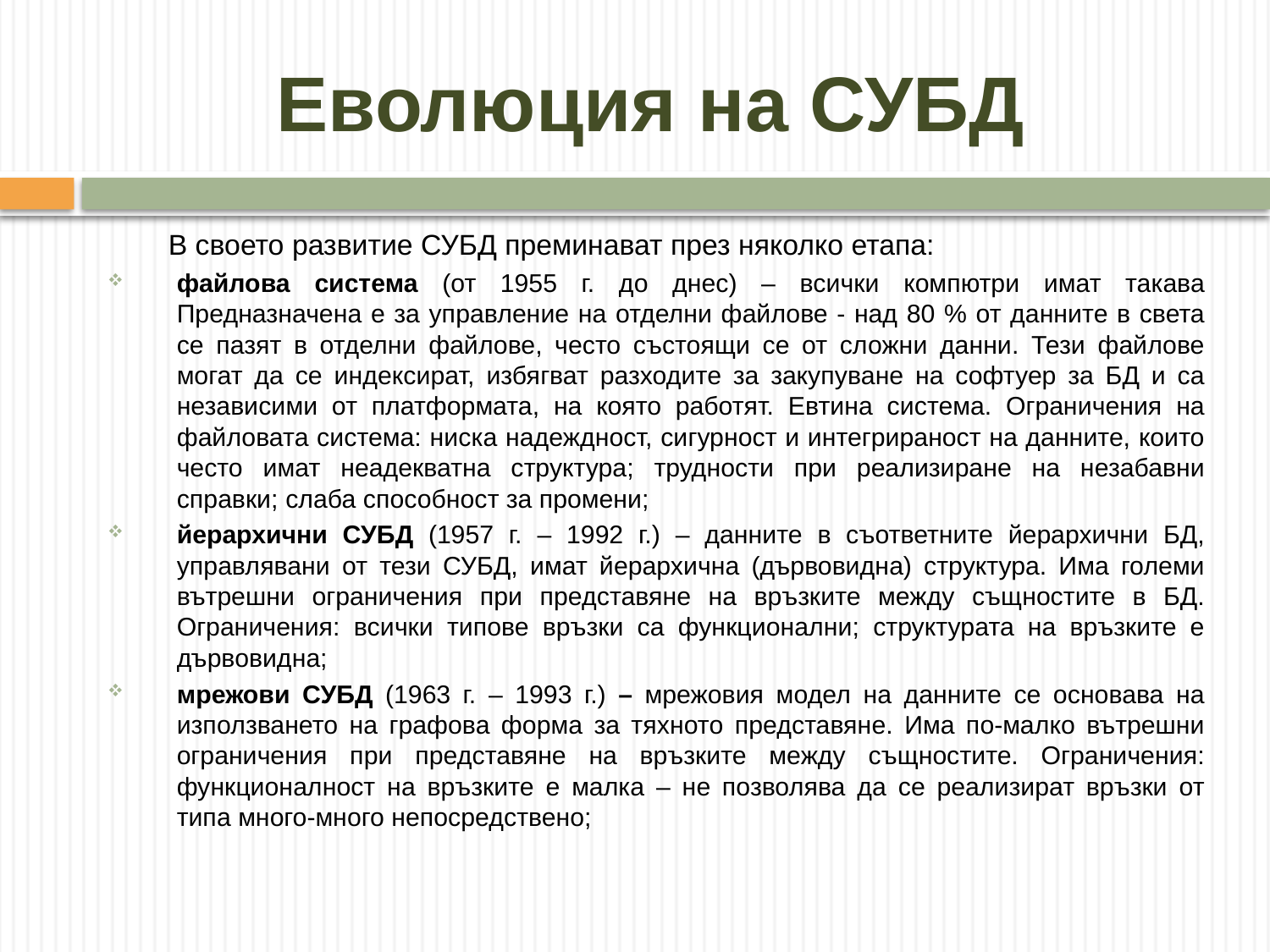

# Еволюция на СУБД
	В своето развитие СУБД преминават през няколко етапа:
файлова система (от 1955 г. до днес) – всички компютри имат такава Предназначена е за управление на отделни файлове - над 80 % от данните в света се пазят в отделни файлове, често състоящи се от сложни данни. Тези файлове могат да се индексират, избягват разходите за закупуване на софтуер за БД и са независими от платформата, на която работят. Евтина система. Ограничения на файловата система: ниска надеждност, сигурност и интегрираност на данните, които често имат неадекватна структура; трудности при реализиране на незабавни справки; слаба способност за промени;
йерархични СУБД (1957 г. – 1992 г.) – данните в съответните йерархични БД, управлявани от тези СУБД, имат йерархична (дървовидна) структура. Има големи вътрешни ограничения при представяне на връзките между същностите в БД. Ограничения: всички типове връзки са функционални; структурата на връзките е дървовидна;
мрежови СУБД (1963 г. – 1993 г.) – мрежовия модел на данните се основава на използването на графова форма за тяхното представяне. Има по-малко вътрешни ограничения при представяне на връзките между същностите. Ограничения: функционалност на връзките е малка – не позволява да се реализират връзки от типа много-много непосредствено;